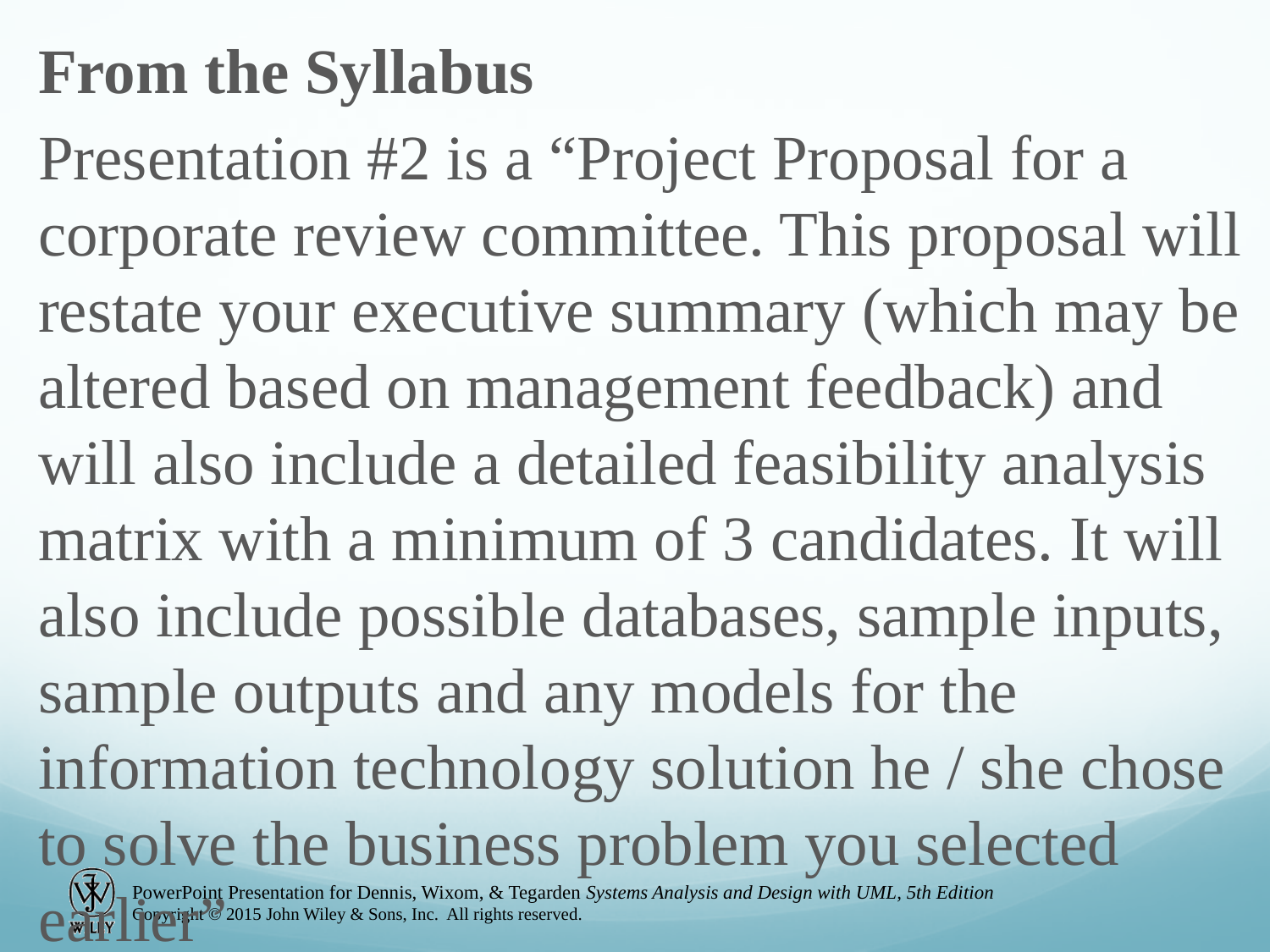

From the Syllabus
Presentation #2 is a “Project Proposal for a corporate review committee. This proposal will restate your executive summary (which may be altered based on management feedback) and will also include a detailed feasibility analysis matrix with a minimum of 3 candidates. It will also include possible databases, sample inputs, sample outputs and any models for the information technology solution he / she chose to solve the business problem you selected earlier”